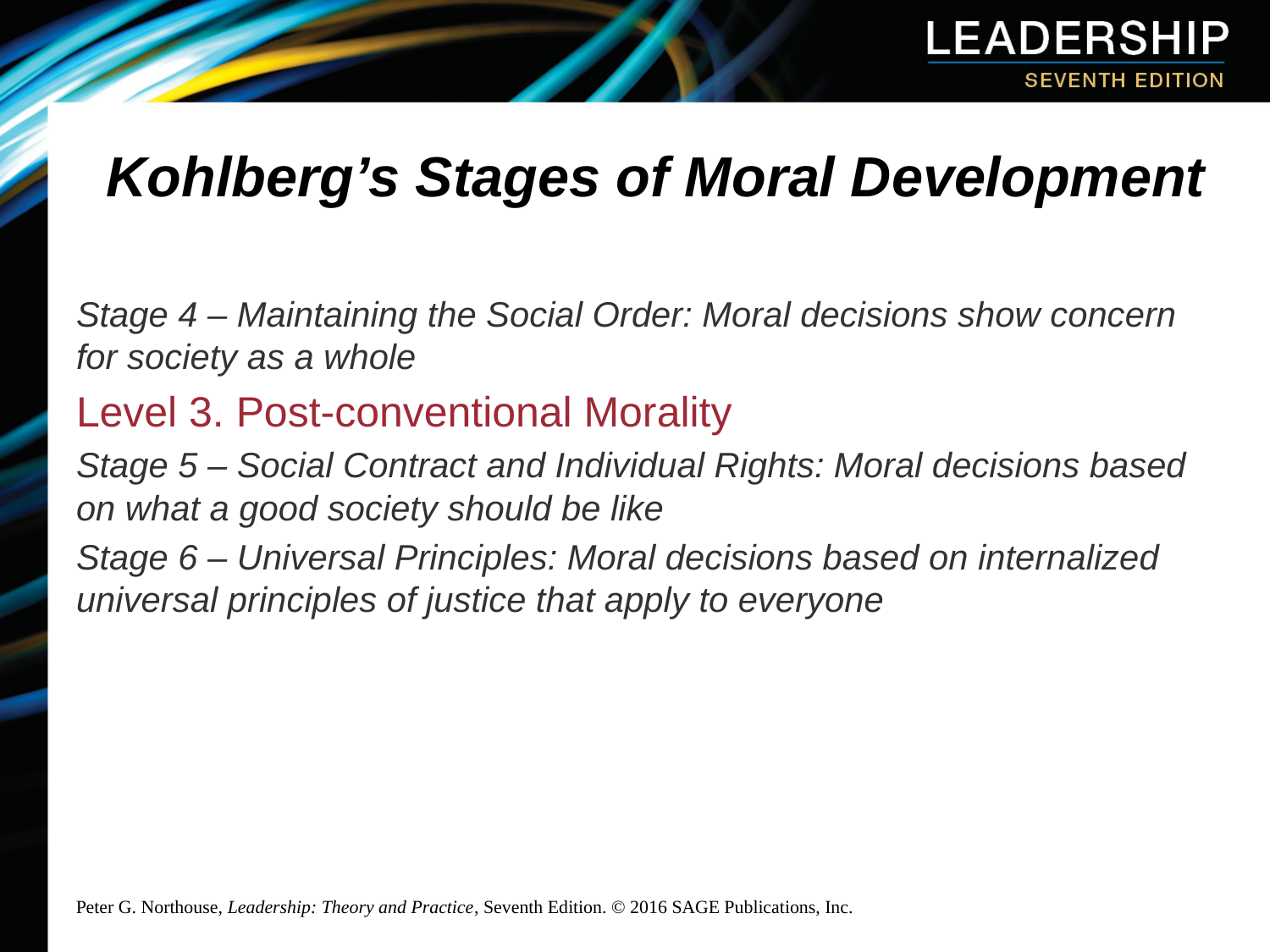

# Kohlberg’s Stages of Moral Development
Stage 4 – Maintaining the Social Order: Moral decisions show concern for society as a whole
Level 3. Post-conventional Morality
Stage 5 – Social Contract and Individual Rights: Moral decisions based on what a good society should be like
Stage 6 – Universal Principles: Moral decisions based on internalized universal principles of justice that apply to everyone
Peter G. Northouse, Leadership: Theory and Practice, Seventh Edition. © 2016 SAGE Publications, Inc.